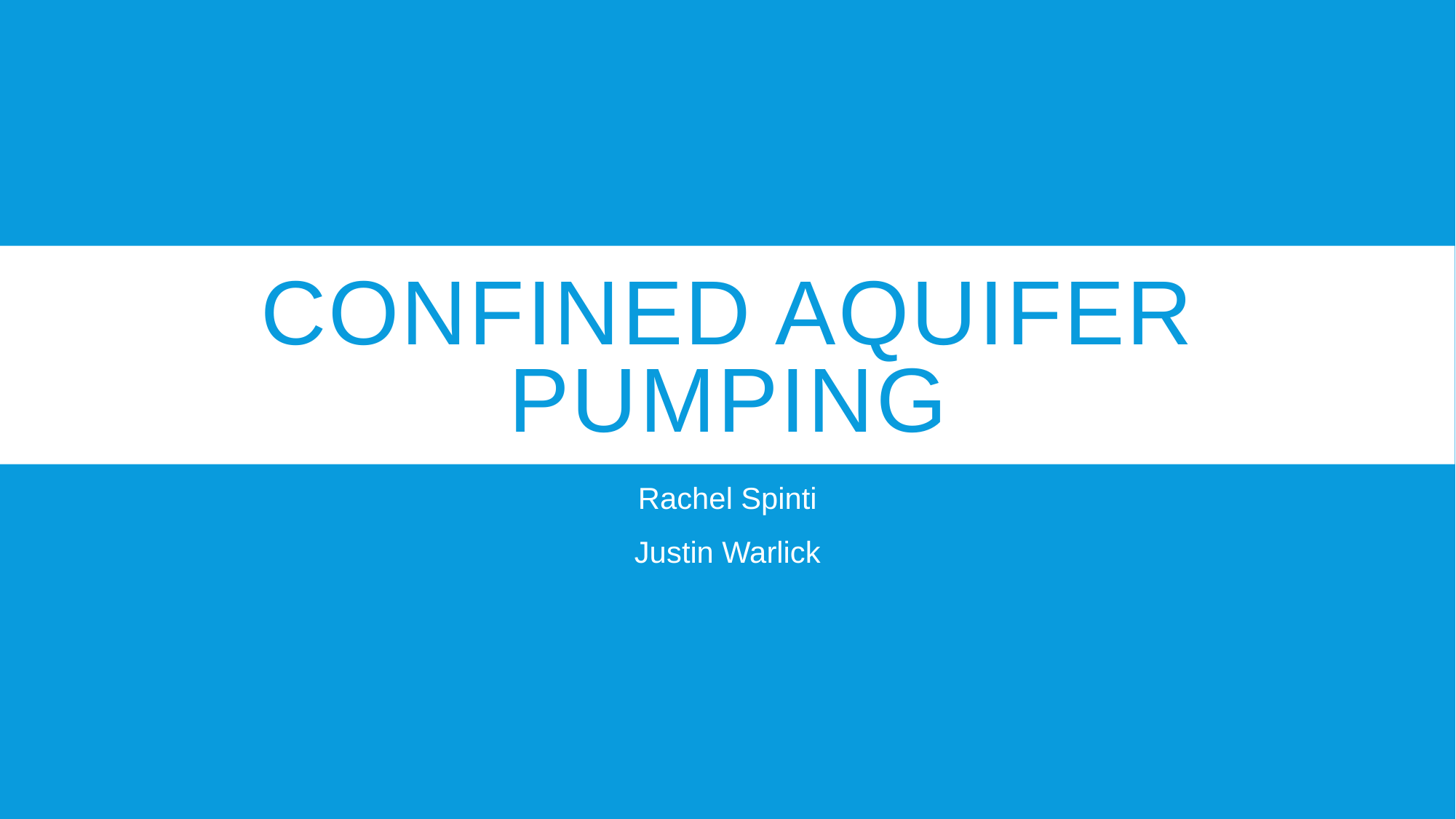

# confined aquifer Pumping
Rachel Spinti
Justin Warlick